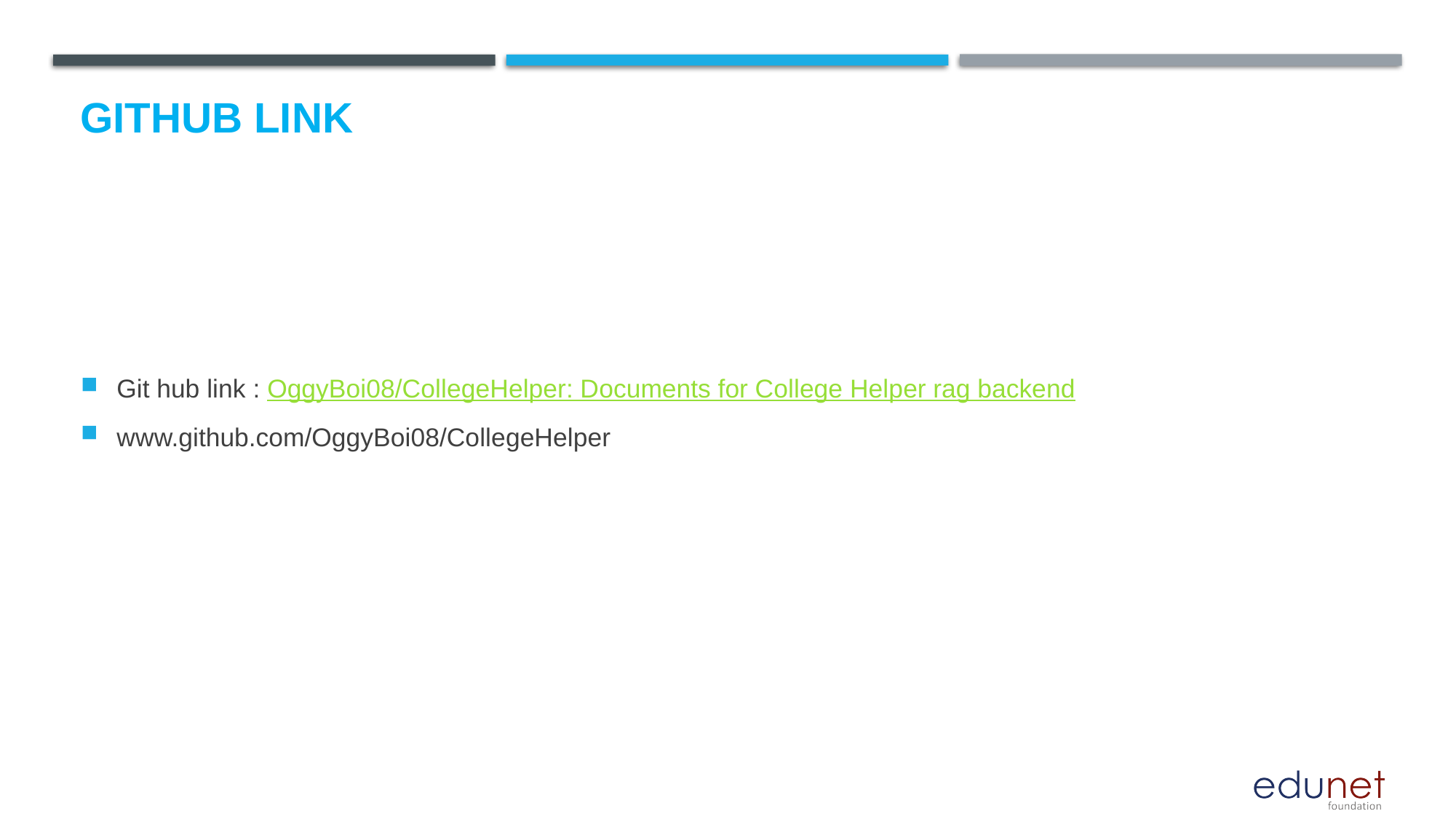

# GITHUB LINK
Git hub link : OggyBoi08/CollegeHelper: Documents for College Helper rag backend
www.github.com/OggyBoi08/CollegeHelper